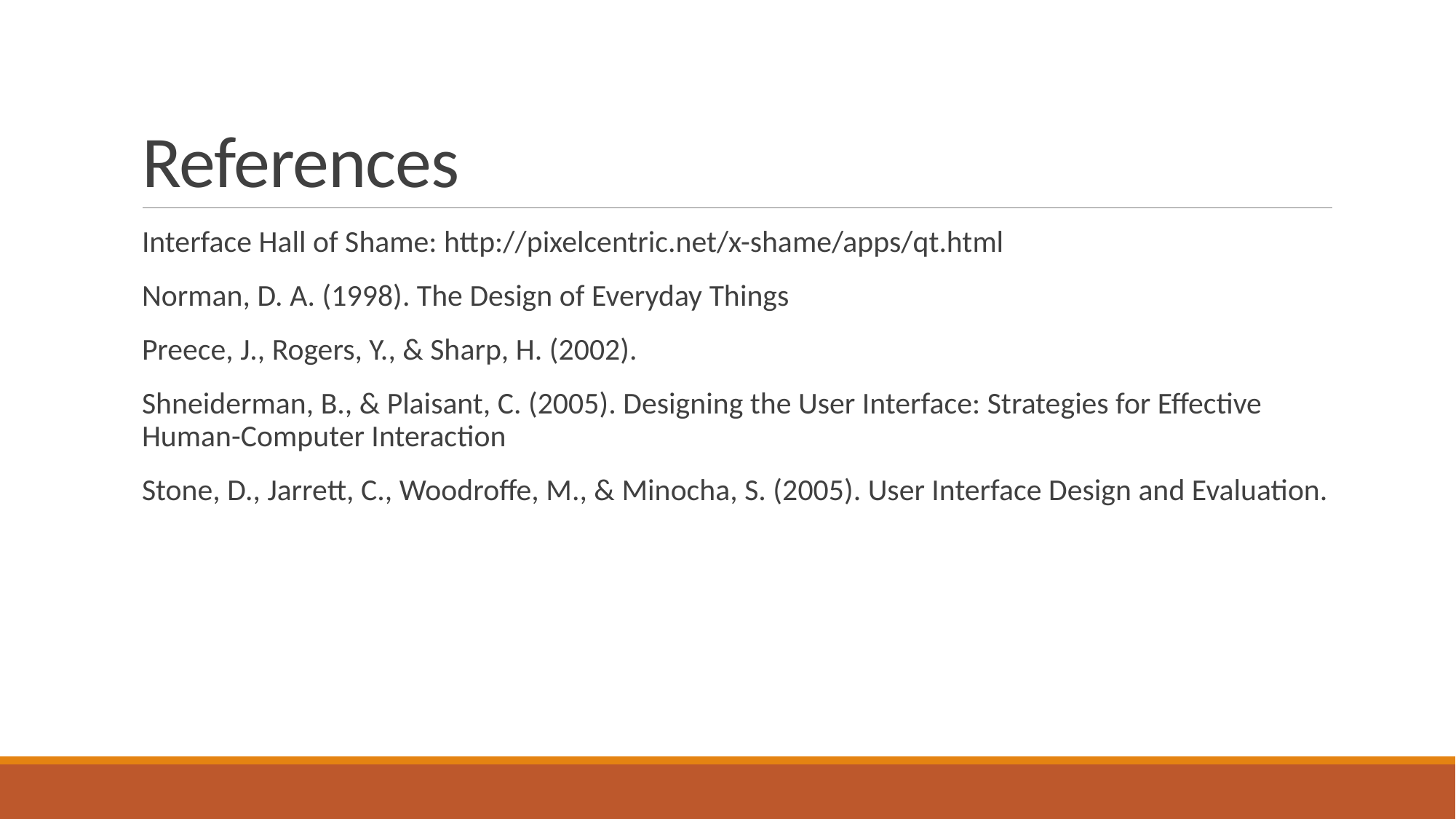

# References
Interface Hall of Shame: http://pixelcentric.net/x-shame/apps/qt.html
Norman, D. A. (1998). The Design of Everyday Things
Preece, J., Rogers, Y., & Sharp, H. (2002).
Shneiderman, B., & Plaisant, C. (2005). Designing the User Interface: Strategies for Effective Human-Computer Interaction
Stone, D., Jarrett, C., Woodroffe, M., & Minocha, S. (2005). User Interface Design and Evaluation.